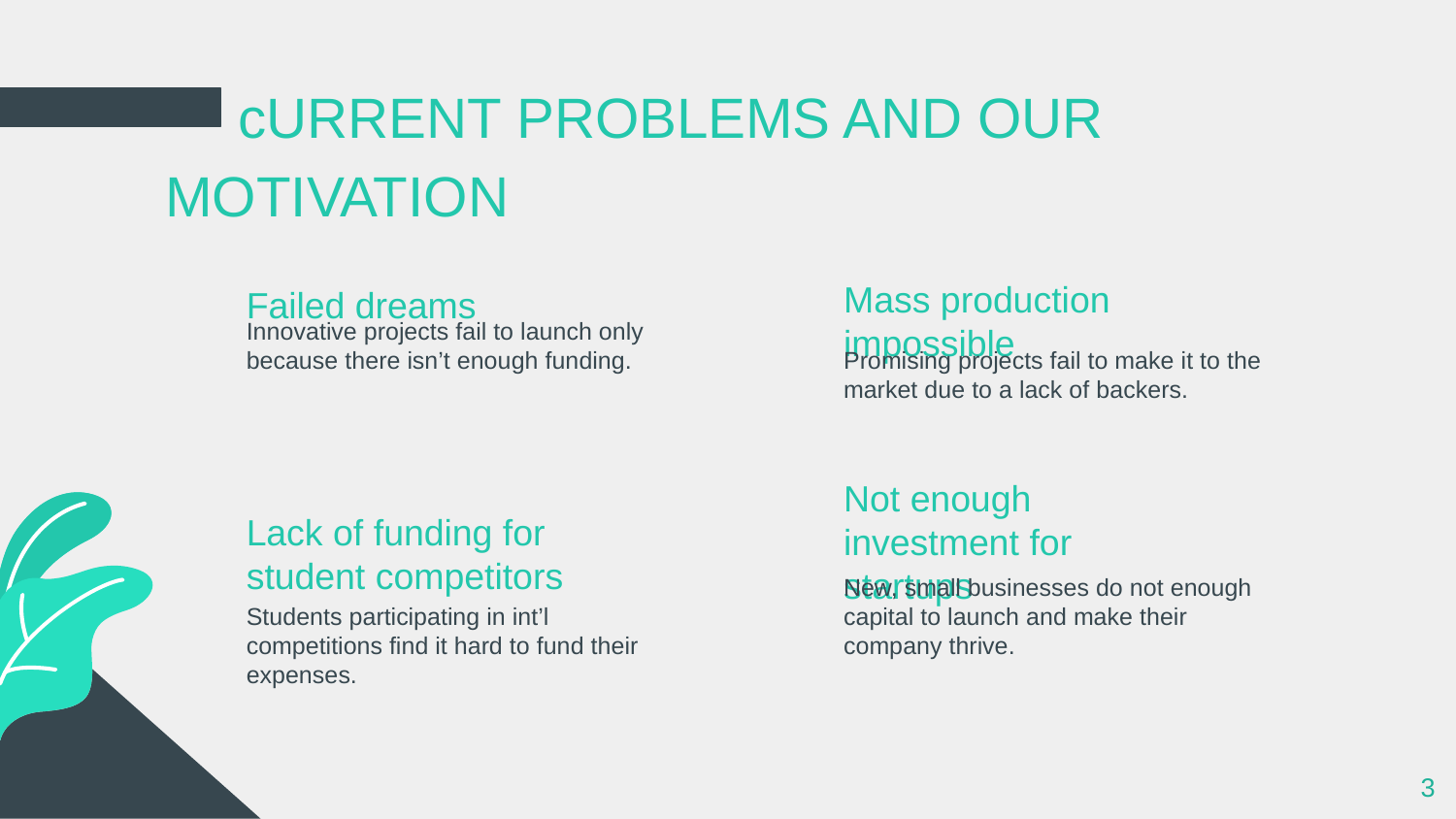

# cURRENT PROBLEMS AND OUR MOTIVATION
Failed dreams
Mass production impossible
Innovative projects fail to launch only because there isn’t enough funding.

Promising projects fail to make it to the market due to a lack of backers.

Not enough investment for startups
Lack of funding for student competitors

Students participating in int’l competitions find it hard to fund their expenses.
New, small businesses do not enough capital to launch and make their company thrive.
3